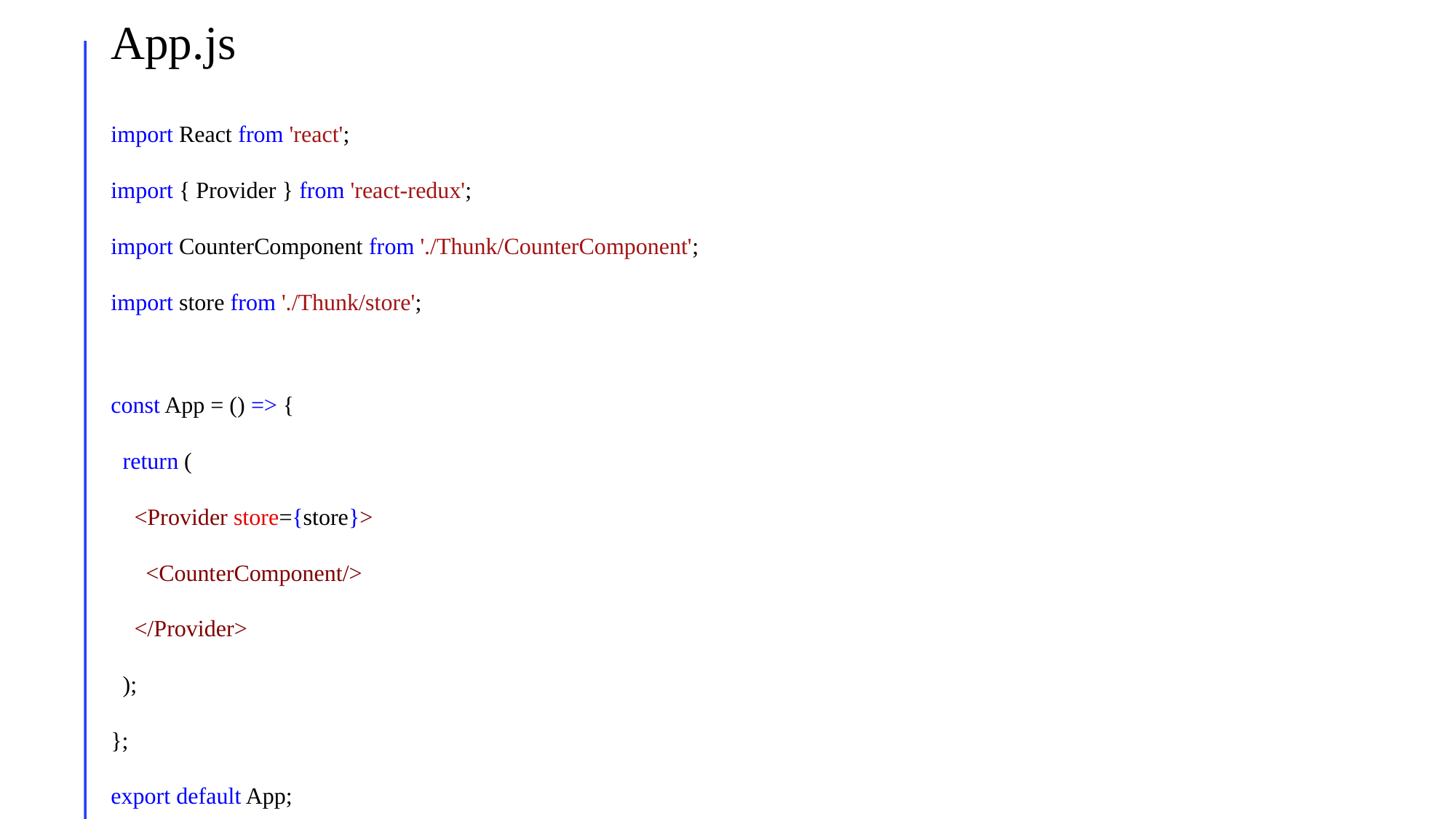

# App.js
import React from 'react';
import { Provider } from 'react-redux';
import CounterComponent from './Thunk/CounterComponent';
import store from './Thunk/store';
const App = () => {
  return (
    <Provider store={store}>
      <CounterComponent/>
    </Provider>
  );
};
export default App;